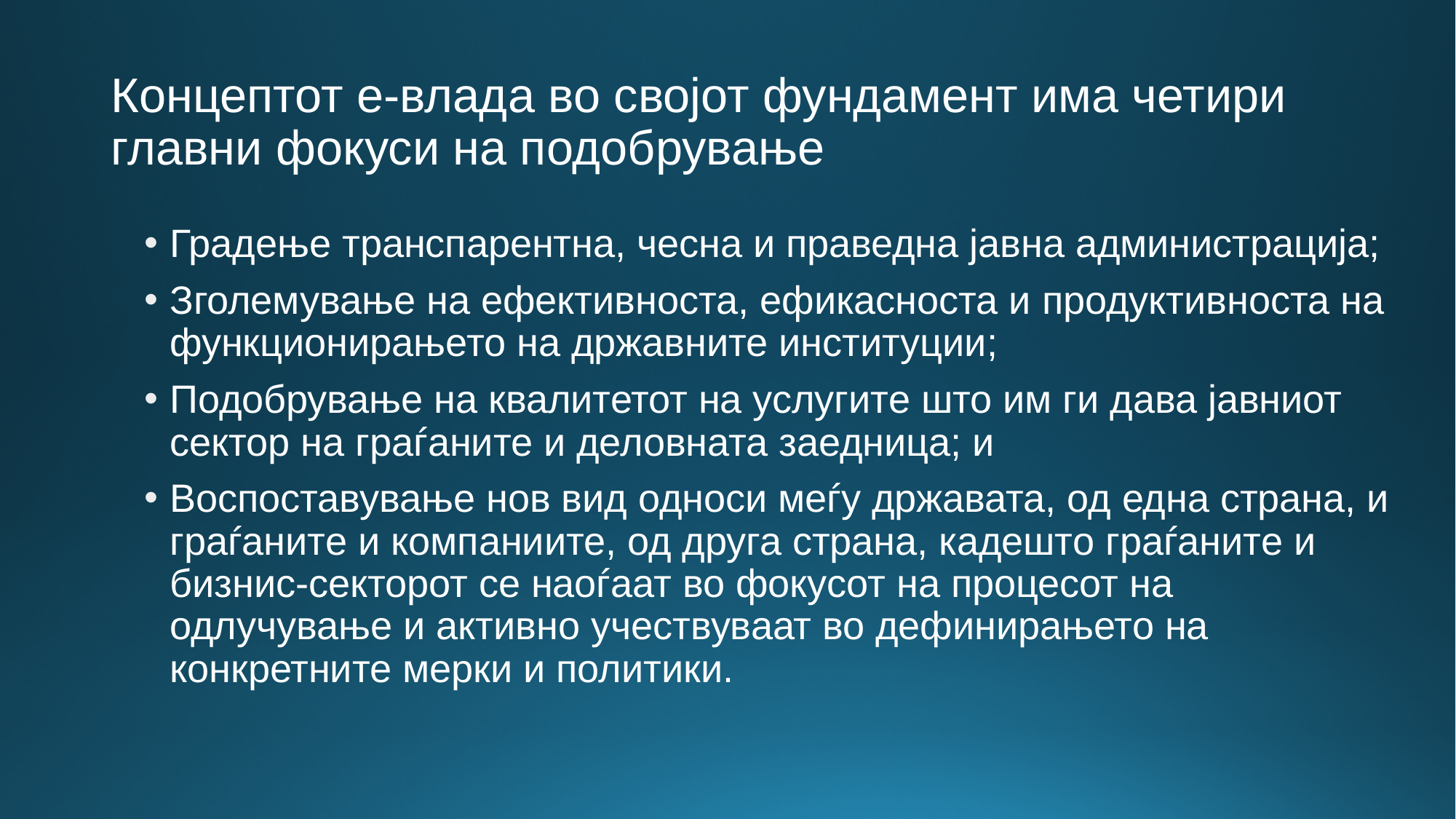

# Концептот е-влада во својот фундамент има четири главни фокуси на подобрување
Градење транспарентна, чесна и праведна јавна администрација;
Зголемување на ефективноста, ефикасноста и продуктивноста на функционирањето на државните институции;
Подобрување на квалитетот на услугите што им ги дава јавниот сектор на граѓаните и деловната заедница; и
Воспоставување нов вид односи меѓу државата, од една страна, и граѓаните и компаниите, од друга страна, кадешто граѓаните и бизнис-секторот се наоѓаат во фокусот на процесот на одлучување и активно учествуваат во дефинирањето на конкретните мерки и политики.